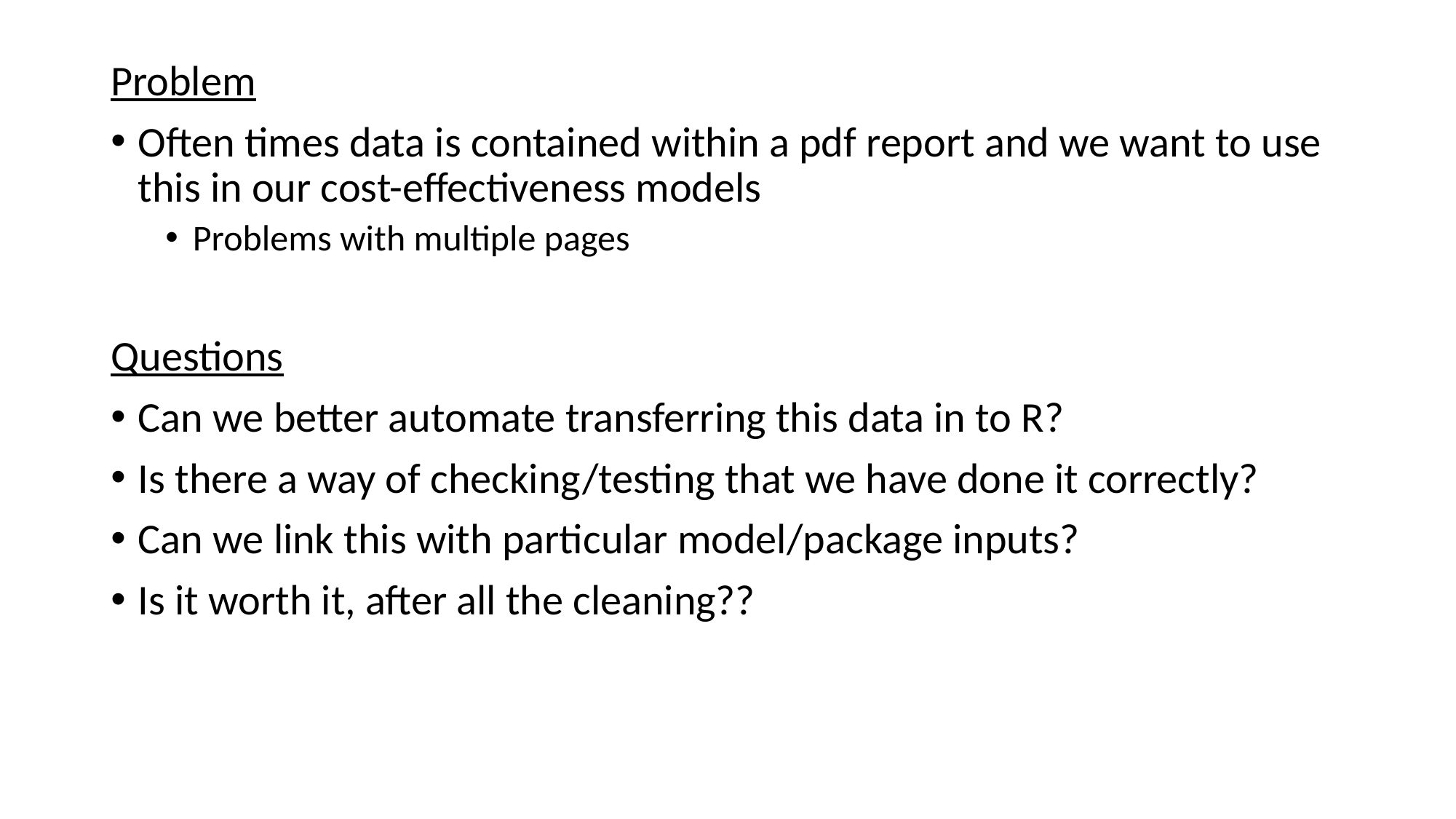

Problem
Often times data is contained within a pdf report and we want to use this in our cost-effectiveness models
Problems with multiple pages

Questions
Can we better automate transferring this data in to R?
Is there a way of checking/testing that we have done it correctly?
Can we link this with particular model/package inputs?
Is it worth it, after all the cleaning??